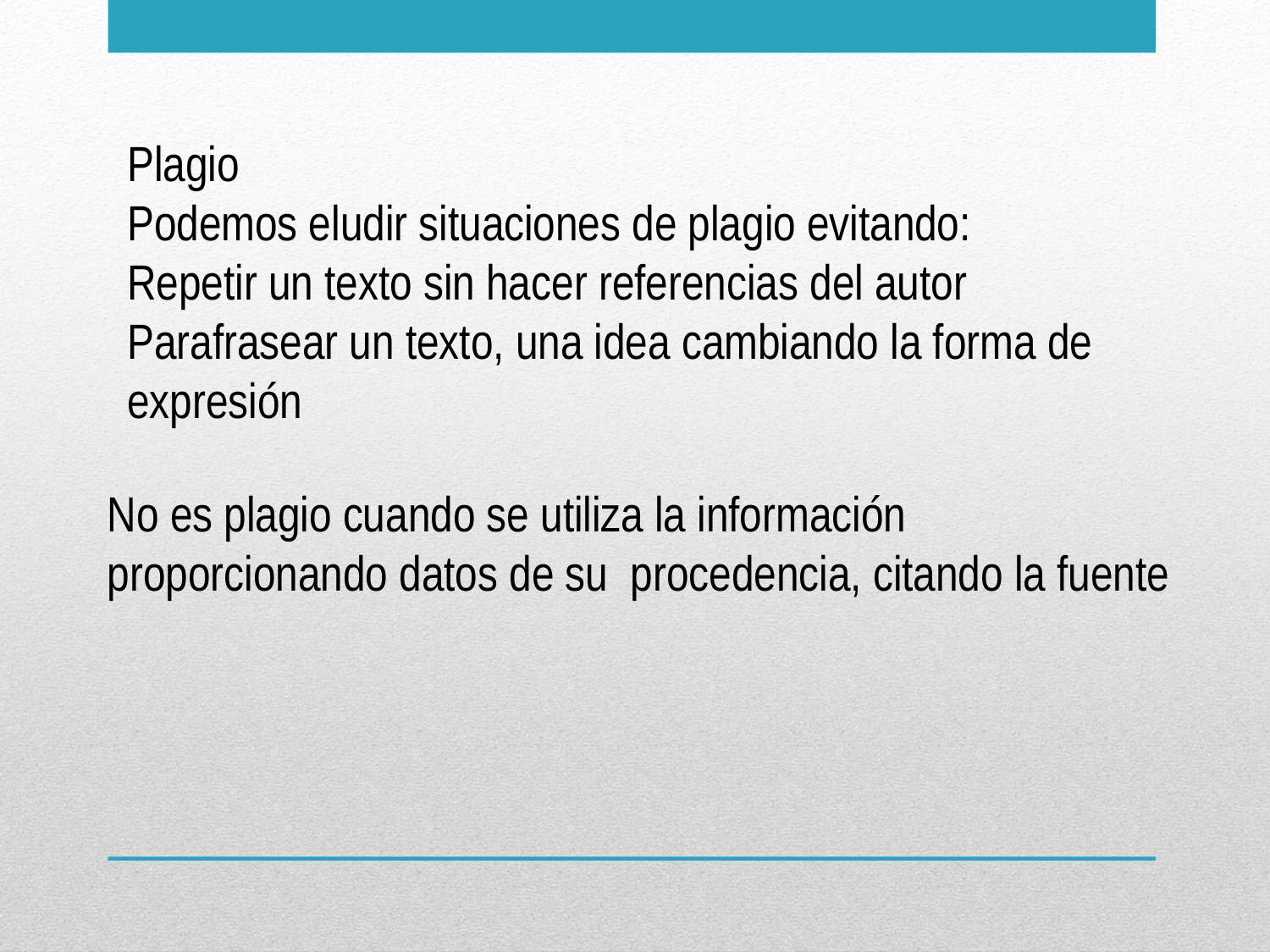

Plagio
Podemos eludir situaciones de plagio evitando:
Repetir un texto sin hacer referencias del autor
Parafrasear un texto, una idea cambiando la forma de expresión

No es plagio cuando se utiliza la información proporcionando datos de su  procedencia, citando la fuente